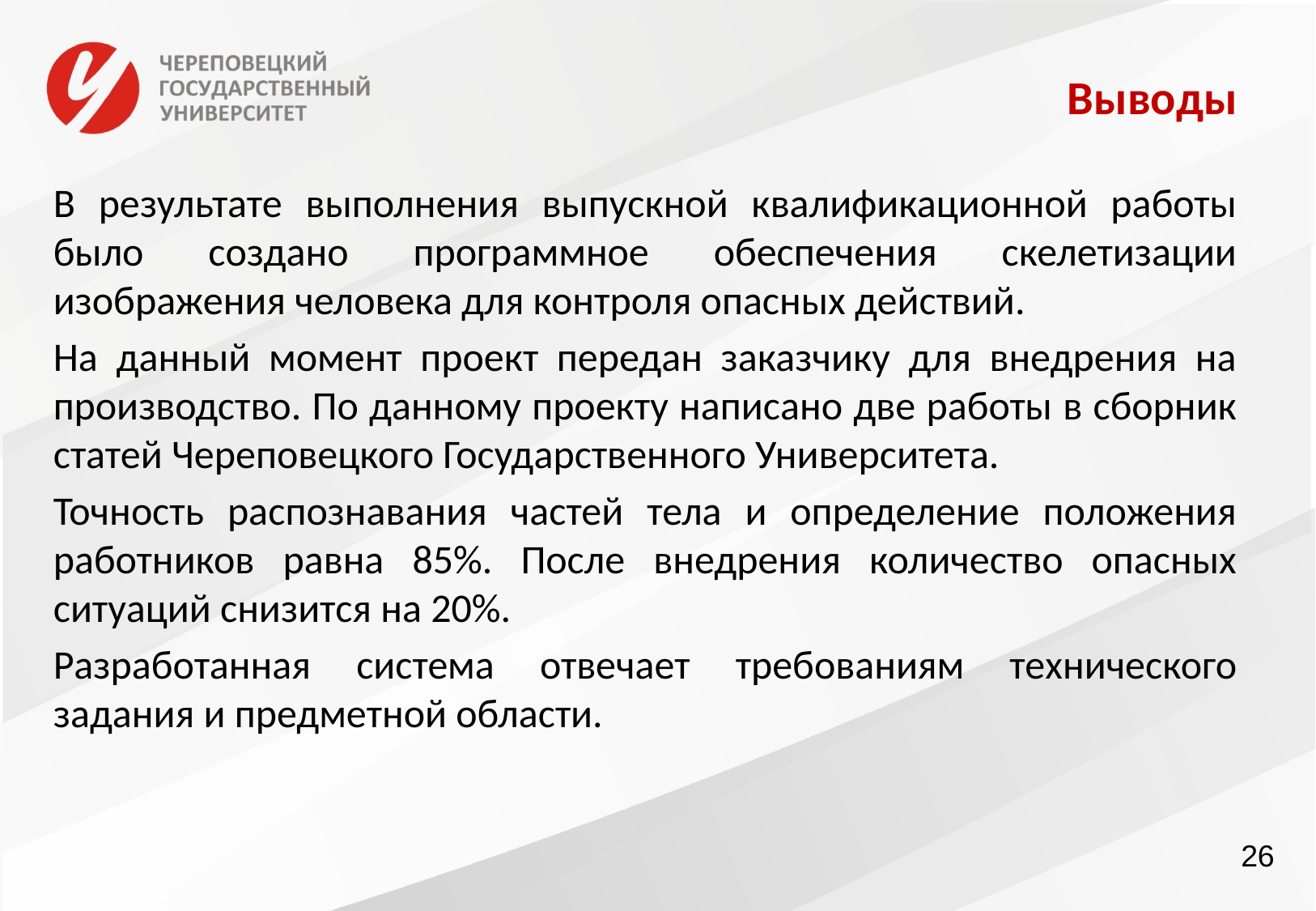

# Выводы
В результате выполнения выпускной квалификационной работы было создано программное обеспечения скелетизации изображения человека для контроля опасных действий.
На данный момент проект передан заказчику для внедрения на производство. По данному проекту написано две работы в сборник статей Череповецкого Государственного Университета.
Точность распознавания частей тела и определение положения работников равна 85%. После внедрения количество опасных ситуаций снизится на 20%.
Разработанная система отвечает требованиям технического задания и предметной области.

26